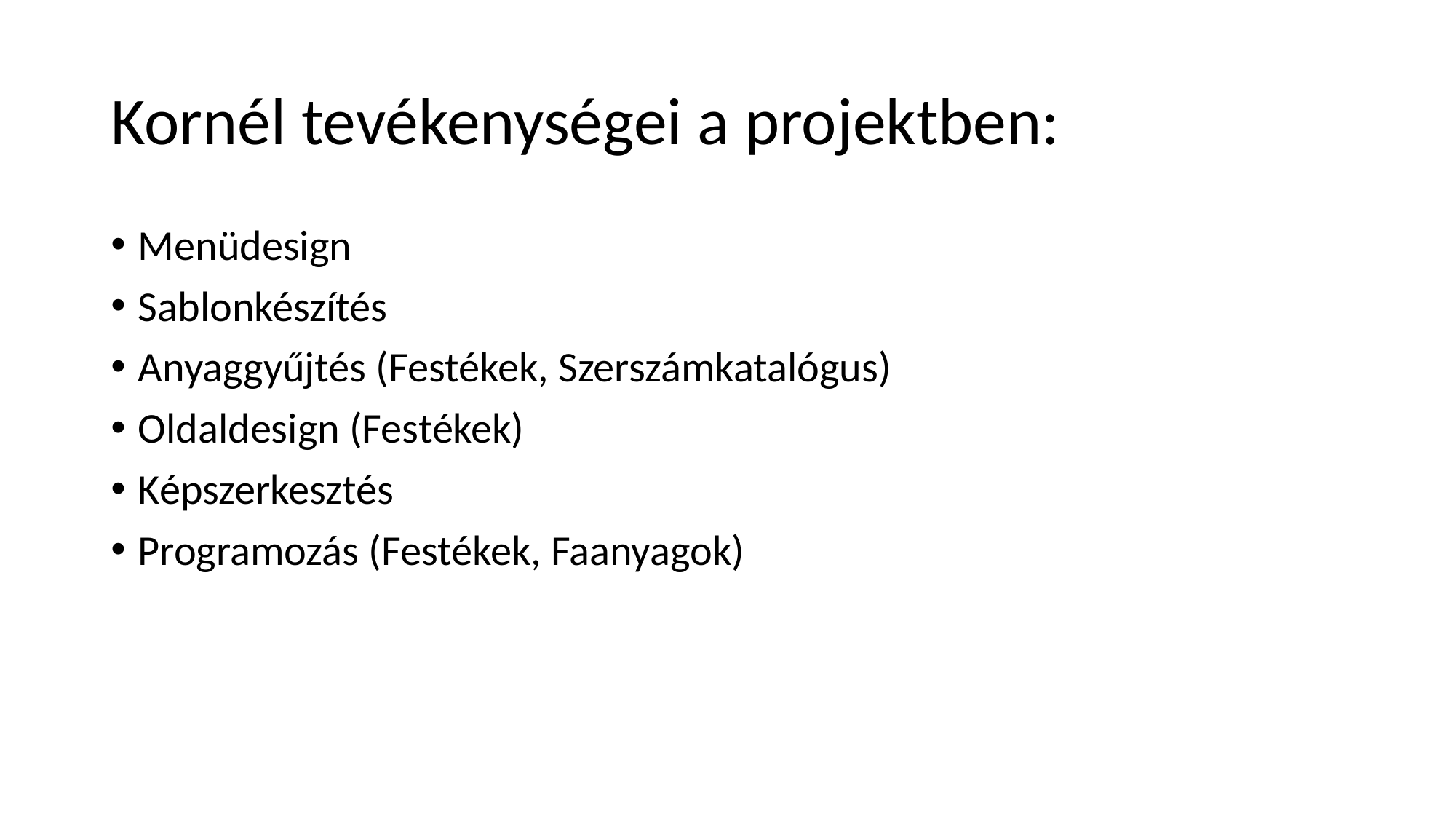

# Kornél tevékenységei a projektben:
Menüdesign
Sablonkészítés
Anyaggyűjtés (Festékek, Szerszámkatalógus)
Oldaldesign (Festékek)
Képszerkesztés
Programozás (Festékek, Faanyagok)